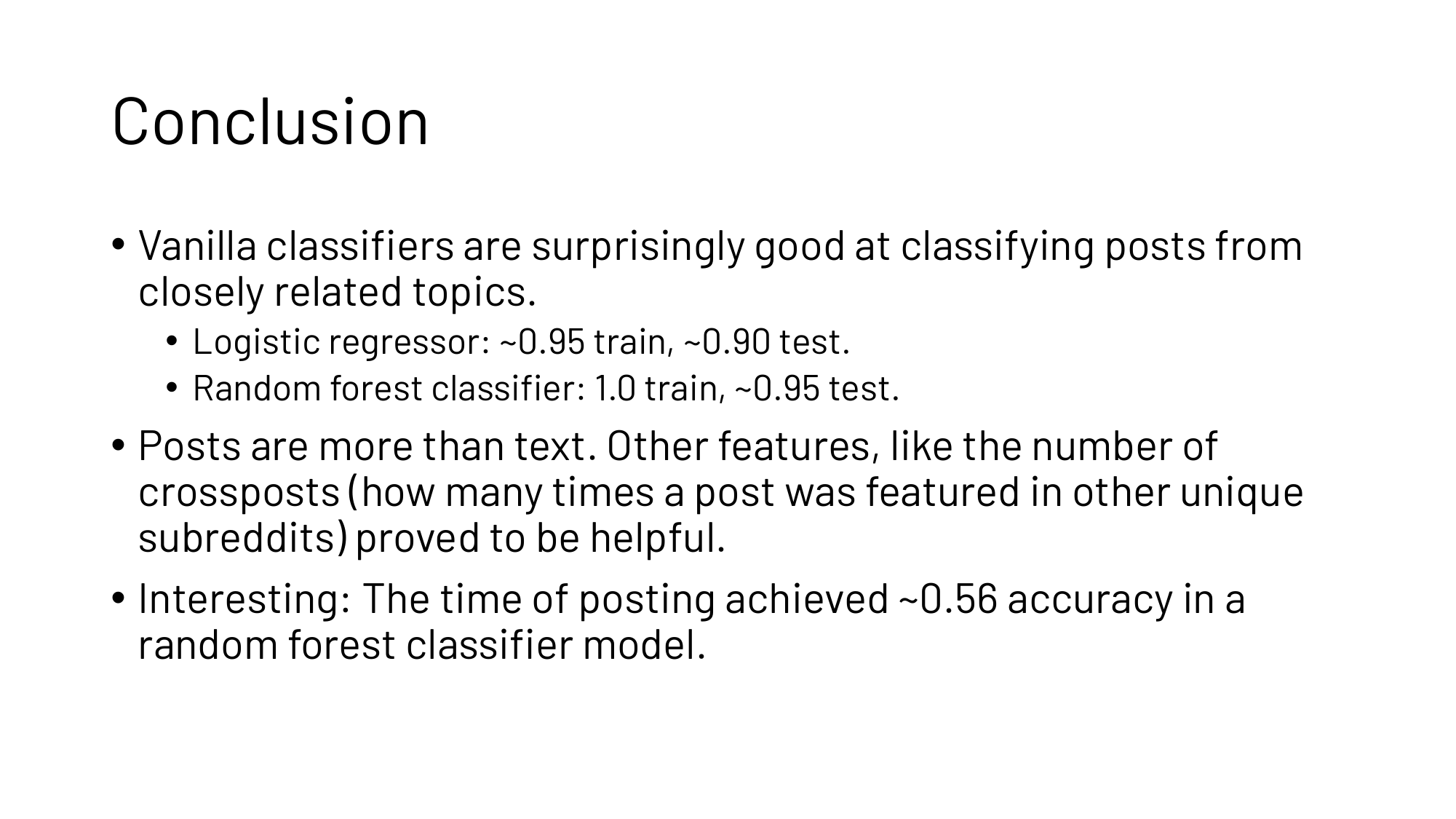

# Conclusion
Vanilla classifiers are surprisingly good at classifying posts from closely related topics.
Logistic regressor: ~0.95 train, ~0.90 test.
Random forest classifier: 1.0 train, ~0.95 test.
Posts are more than text. Other features, like the number of crossposts (how many times a post was featured in other unique subreddits) proved to be helpful.
Interesting: The time of posting achieved ~0.56 accuracy in a random forest classifier model.